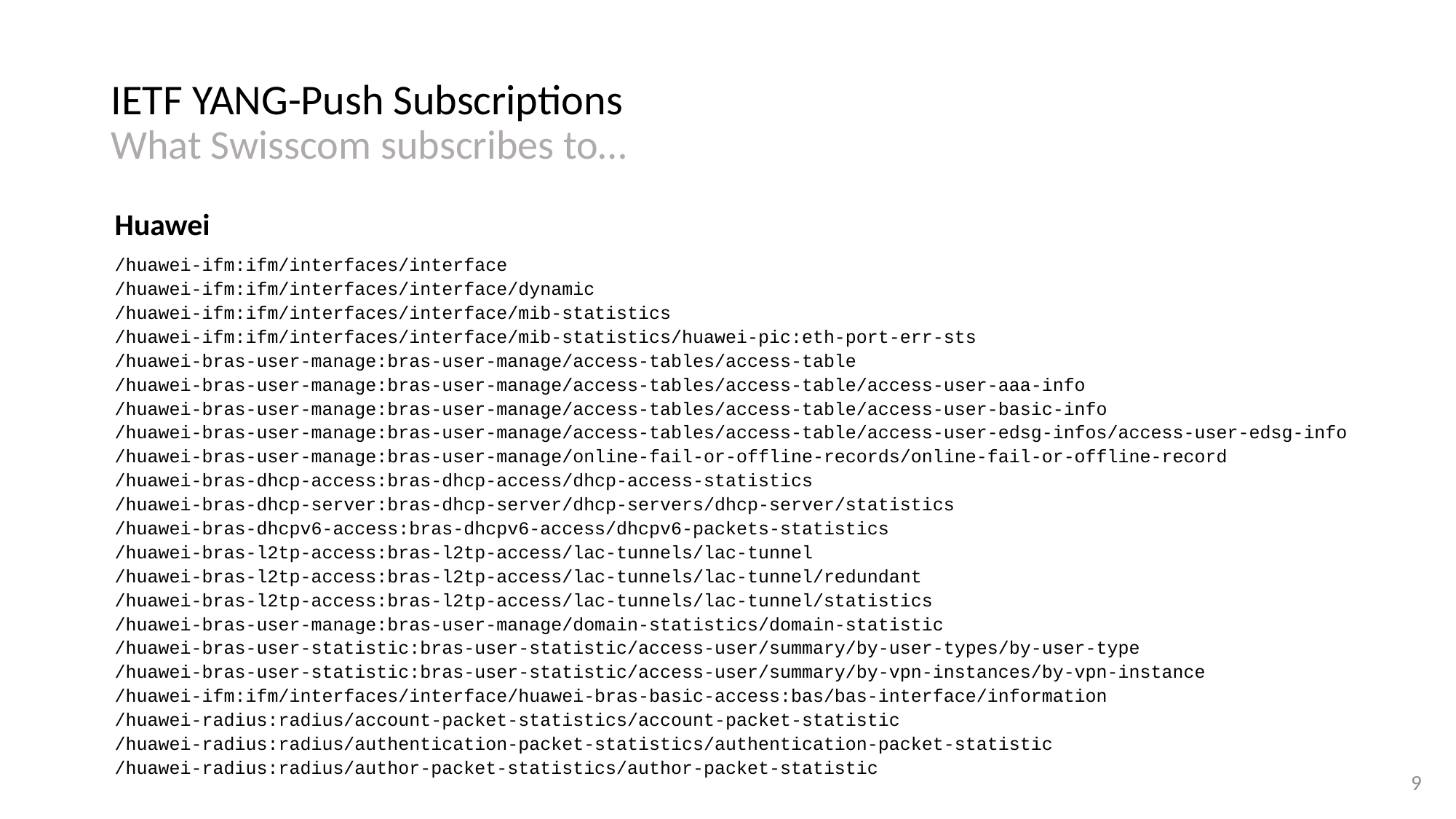

# IETF YANG-Push Subscriptions What Swisscom subscribes to…
Huawei
/huawei-ifm:ifm/interfaces/interface
/huawei-ifm:ifm/interfaces/interface/dynamic
/huawei-ifm:ifm/interfaces/interface/mib-statistics
/huawei-ifm:ifm/interfaces/interface/mib-statistics/huawei-pic:eth-port-err-sts
/huawei-bras-user-manage:bras-user-manage/access-tables/access-table
/huawei-bras-user-manage:bras-user-manage/access-tables/access-table/access-user-aaa-info
/huawei-bras-user-manage:bras-user-manage/access-tables/access-table/access-user-basic-info
/huawei-bras-user-manage:bras-user-manage/access-tables/access-table/access-user-edsg-infos/access-user-edsg-info
/huawei-bras-user-manage:bras-user-manage/online-fail-or-offline-records/online-fail-or-offline-record
/huawei-bras-dhcp-access:bras-dhcp-access/dhcp-access-statistics
/huawei-bras-dhcp-server:bras-dhcp-server/dhcp-servers/dhcp-server/statistics
/huawei-bras-dhcpv6-access:bras-dhcpv6-access/dhcpv6-packets-statistics
/huawei-bras-l2tp-access:bras-l2tp-access/lac-tunnels/lac-tunnel
/huawei-bras-l2tp-access:bras-l2tp-access/lac-tunnels/lac-tunnel/redundant
/huawei-bras-l2tp-access:bras-l2tp-access/lac-tunnels/lac-tunnel/statistics
/huawei-bras-user-manage:bras-user-manage/domain-statistics/domain-statistic
/huawei-bras-user-statistic:bras-user-statistic/access-user/summary/by-user-types/by-user-type
/huawei-bras-user-statistic:bras-user-statistic/access-user/summary/by-vpn-instances/by-vpn-instance
/huawei-ifm:ifm/interfaces/interface/huawei-bras-basic-access:bas/bas-interface/information
/huawei-radius:radius/account-packet-statistics/account-packet-statistic
/huawei-radius:radius/authentication-packet-statistics/authentication-packet-statistic
/huawei-radius:radius/author-packet-statistics/author-packet-statistic
9